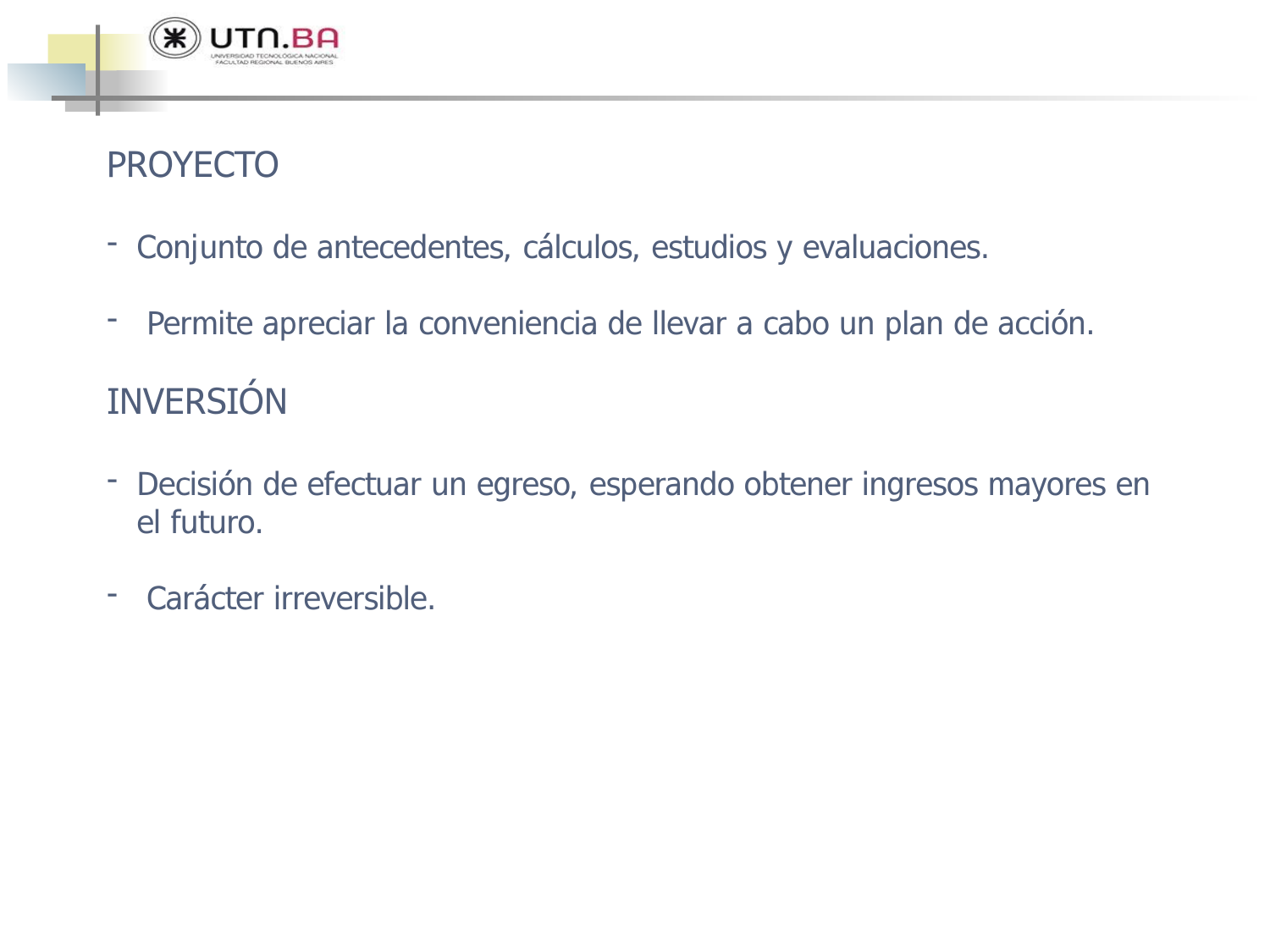

PROYECTO

Conjunto de antecedentes, cálculos, estudios y evaluaciones.

 Permite apreciar la conveniencia de llevar a cabo un plan de acción.

INVERSIÓN

Decisión de efectuar un egreso, esperando obtener ingresos mayores en el futuro.

 Carácter irreversible.